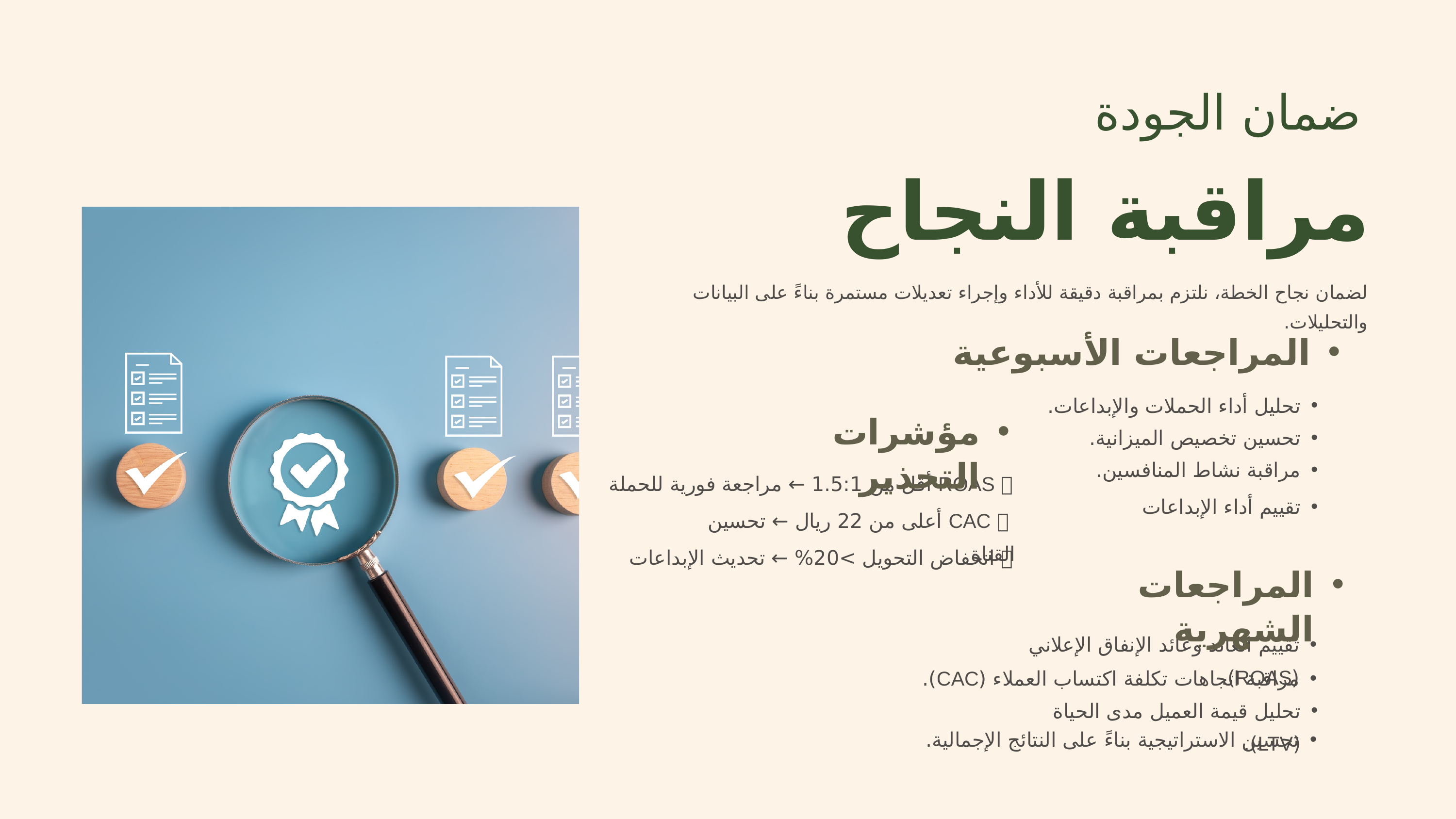

ضمان الجودة
مراقبة النجاح

لضمان نجاح الخطة، نلتزم بمراقبة دقيقة للأداء وإجراء تعديلات مستمرة بناءً على البيانات والتحليلات.
المراجعات الأسبوعية
تحليل أداء الحملات والإبداعات.
تحسين تخصيص الميزانية.
مؤشرات التحذير
مراقبة نشاط المنافسين.
🚨 ROAS أقل من 1.5:1 ← مراجعة فورية للحملة
تقييم أداء الإبداعات
 🚨 CAC أعلى من 22 ريال ← تحسين القناة
🚨 انخفاض التحويل >20% ← تحديث الإبداعات
المراجعات الشهرية
تقييم العائد وعائد الإنفاق الإعلاني (ROAS).
مراقبة اتجاهات تكلفة اكتساب العملاء (CAC).
تحليل قيمة العميل مدى الحياة (LTV).
تحسين الاستراتيجية بناءً على النتائج الإجمالية.